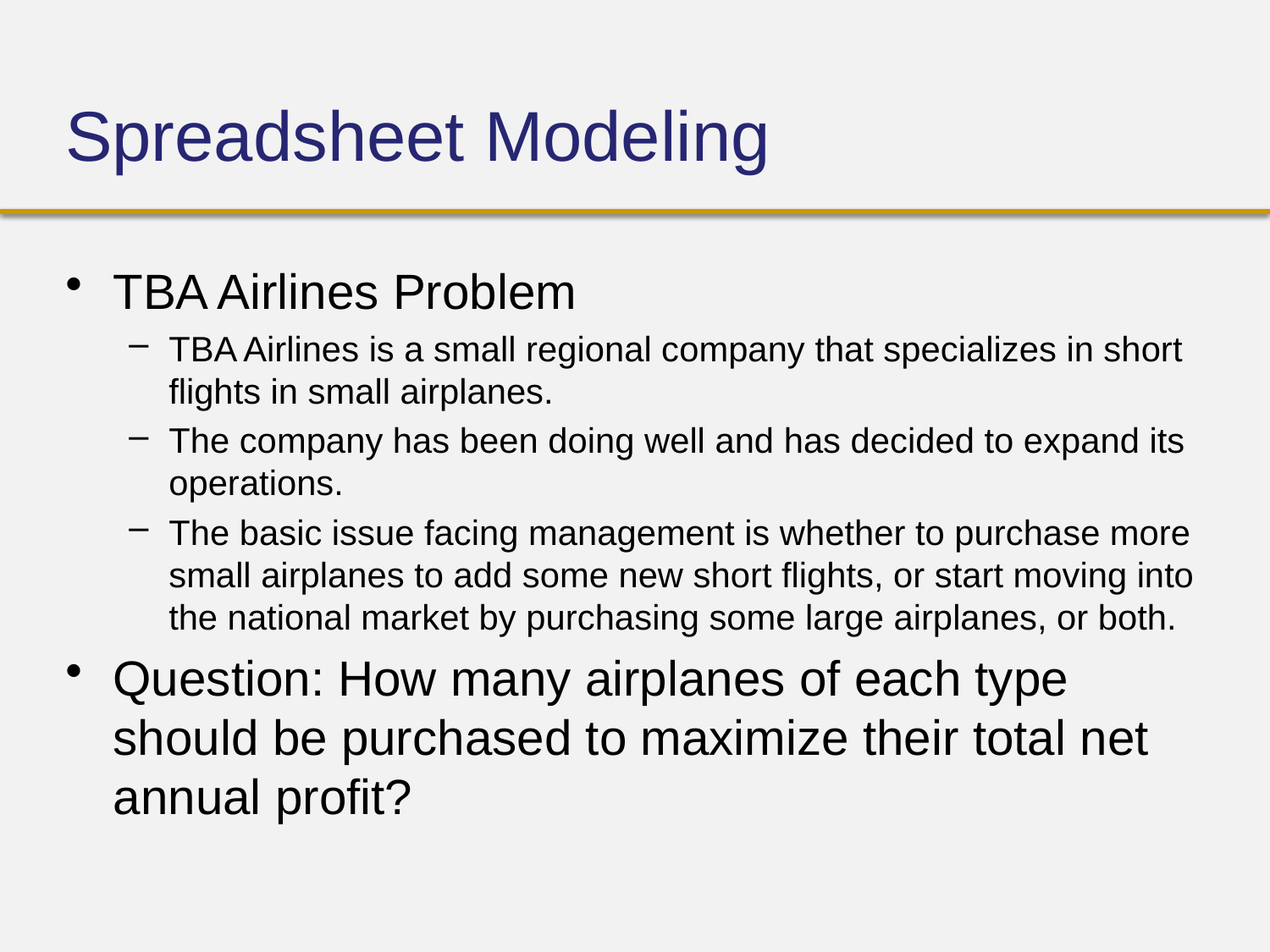

# Spreadsheet Modeling
TBA Airlines Problem
TBA Airlines is a small regional company that specializes in short flights in small airplanes.
The company has been doing well and has decided to expand its operations.
The basic issue facing management is whether to purchase more small airplanes to add some new short flights, or start moving into the national market by purchasing some large airplanes, or both.
Question: How many airplanes of each type should be purchased to maximize their total net annual profit?